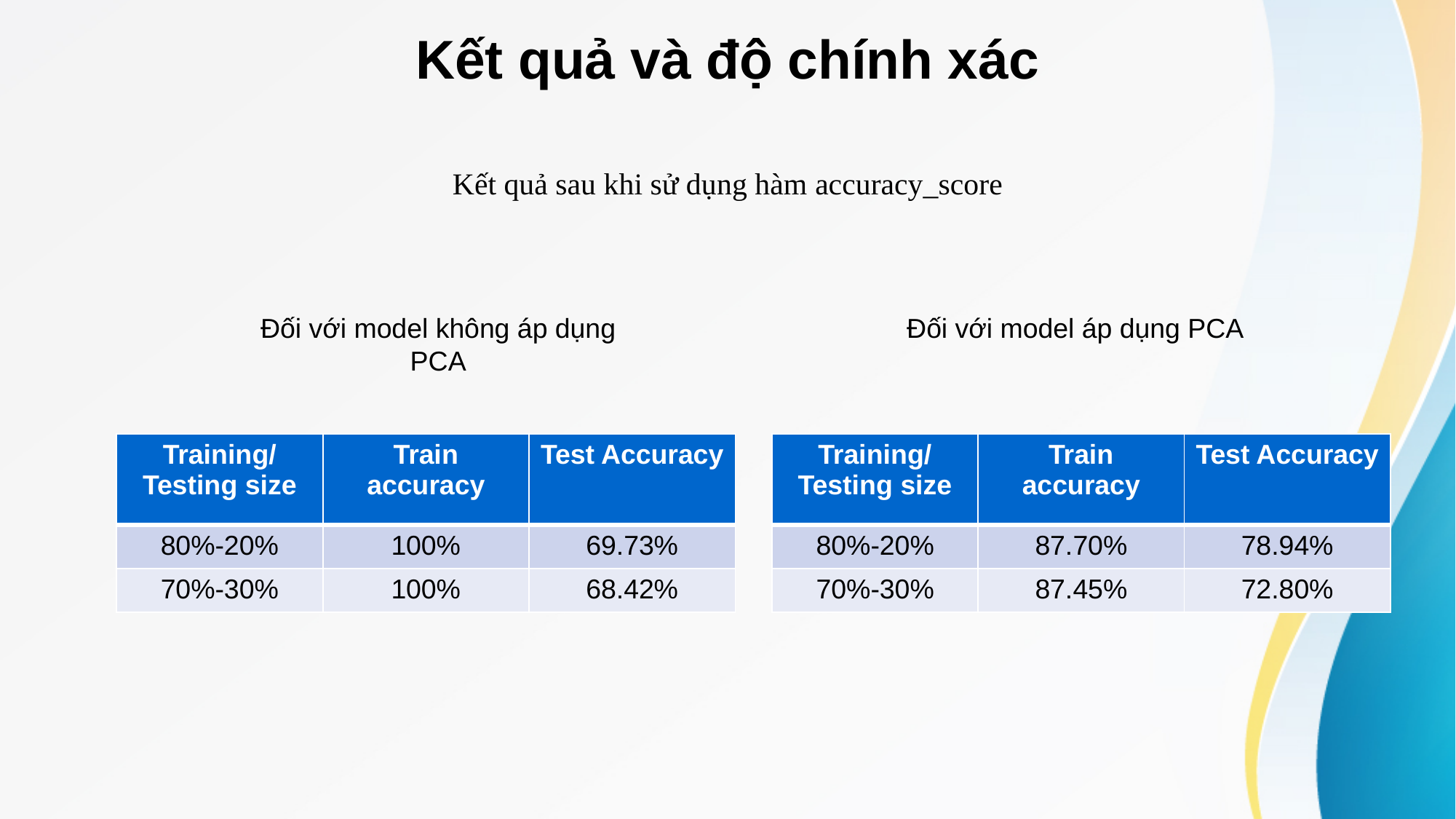

# Kết quả và độ chính xác
Kết quả sau khi sử dụng hàm accuracy_score
Đối với model không áp dụng PCA
Đối với model áp dụng PCA
| Training/Testing size | Train accuracy | Test Accuracy |
| --- | --- | --- |
| 80%-20% | 100% | 69.73% |
| 70%-30% | 100% | 68.42% |
| Training/Testing size | Train accuracy | Test Accuracy |
| --- | --- | --- |
| 80%-20% | 87.70% | 78.94% |
| 70%-30% | 87.45% | 72.80% |